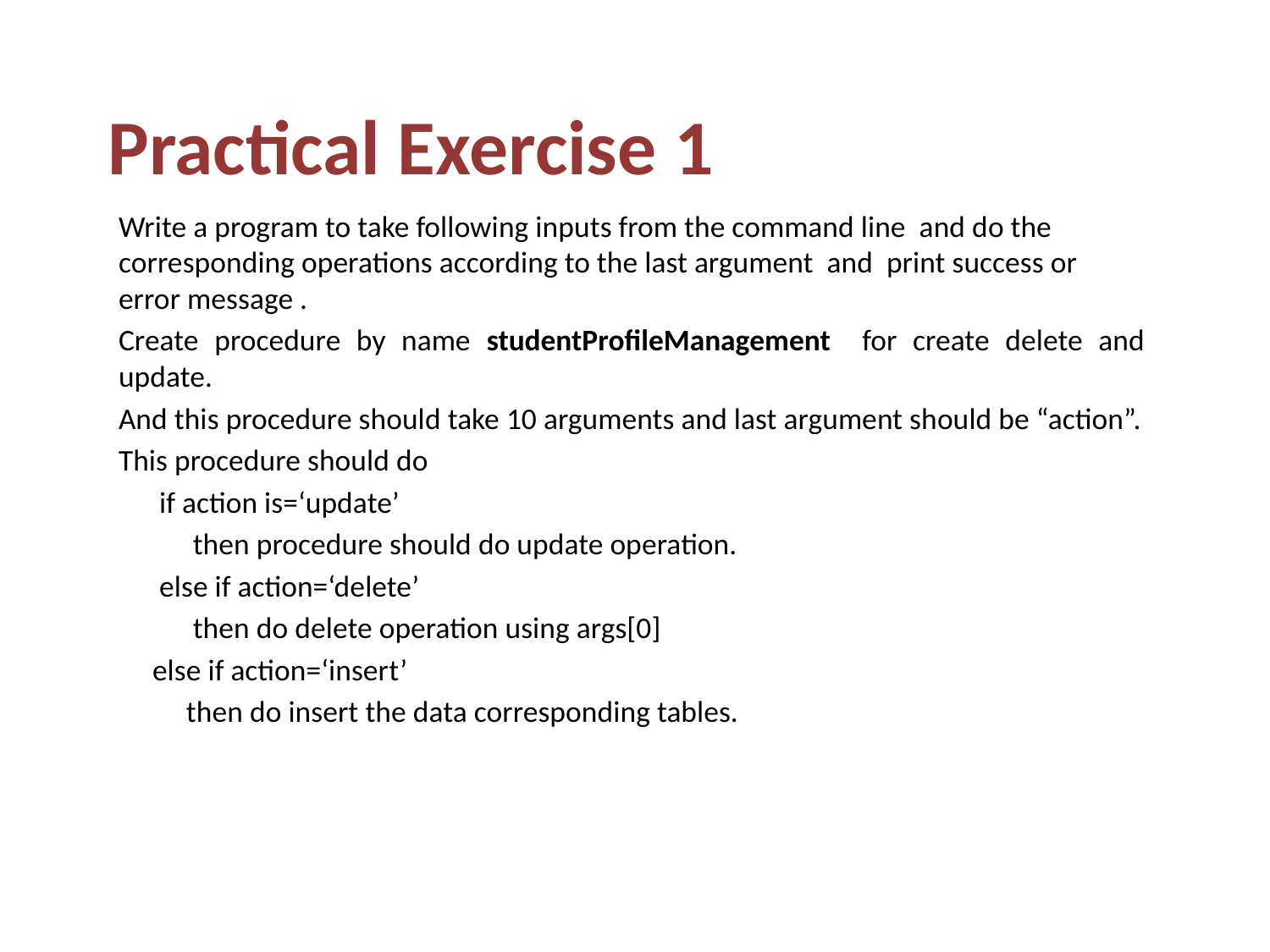

# Practical Exercise 1
Write a program to take following inputs from the command line  and do the corresponding operations according to the last argument  and  print success or error message .
Create procedure by name studentProfileManagement  for create delete and update.
And this procedure should take 10 arguments and last argument should be “action”.
This procedure should do
      if action is=‘update’
           then procedure should do update operation.
      else if action=‘delete’
           then do delete operation using args[0]
     else if action=‘insert’
          then do insert the data corresponding tables.